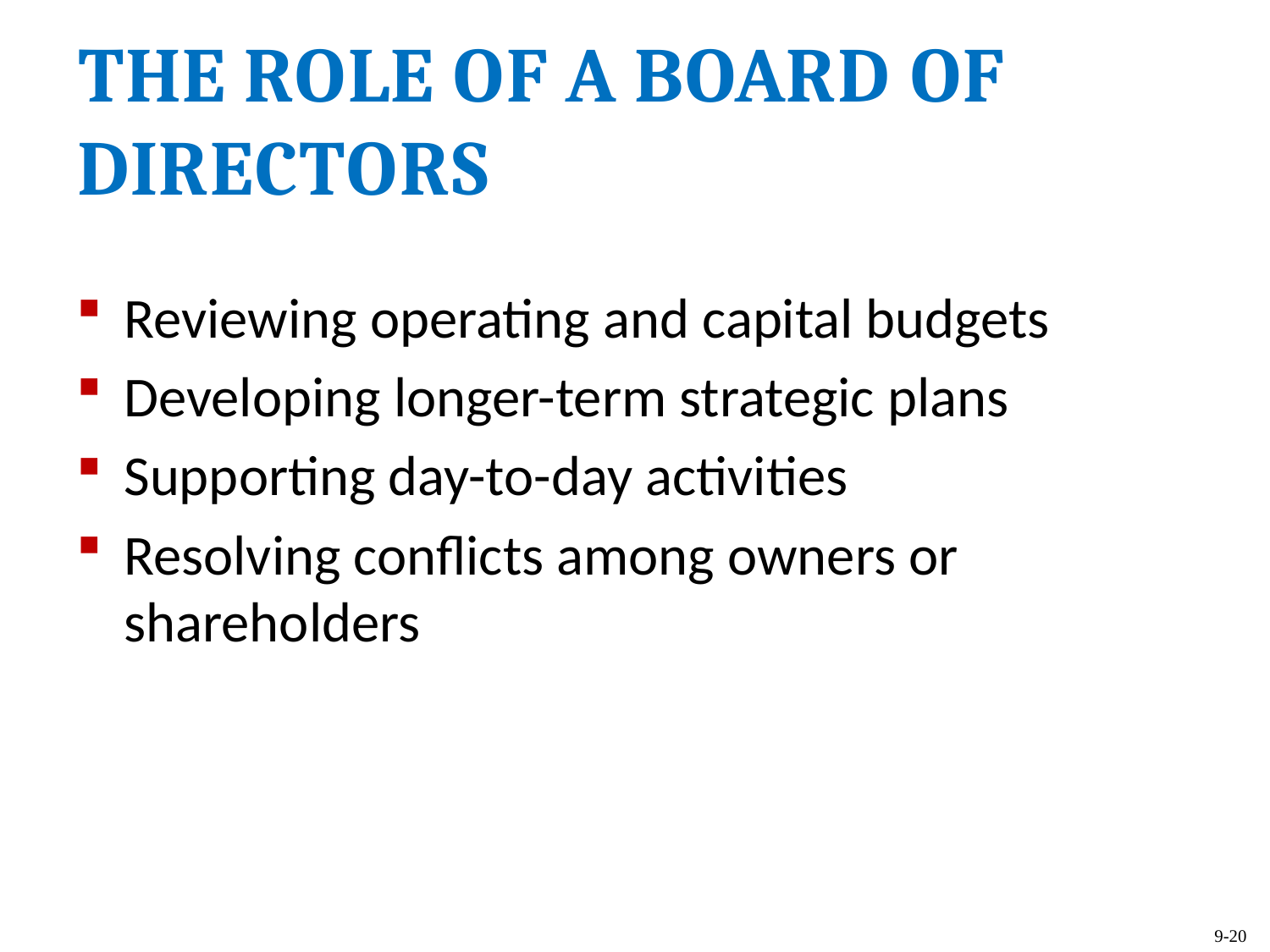

THE ROLE OF A BOARD OF DIRECTORS
Reviewing operating and capital budgets
Developing longer-term strategic plans
Supporting day-to-day activities
Resolving conflicts among owners or shareholders